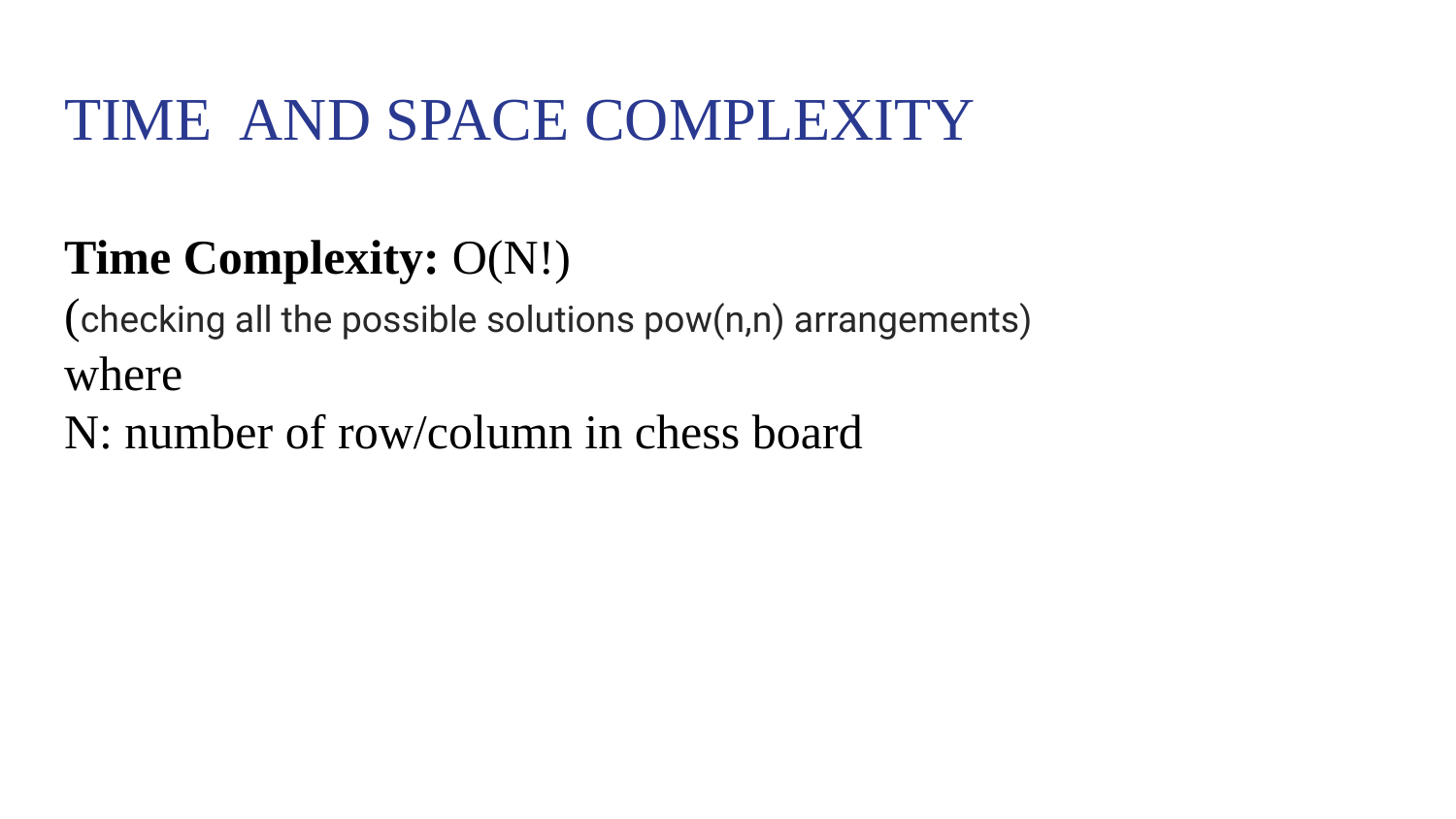

# TIME  AND SPACE COMPLEXITY

Time Complexity: O(N!)
(checking all the possible solutions pow(n,n) arrangements)
where
N: number of row/column in chess board